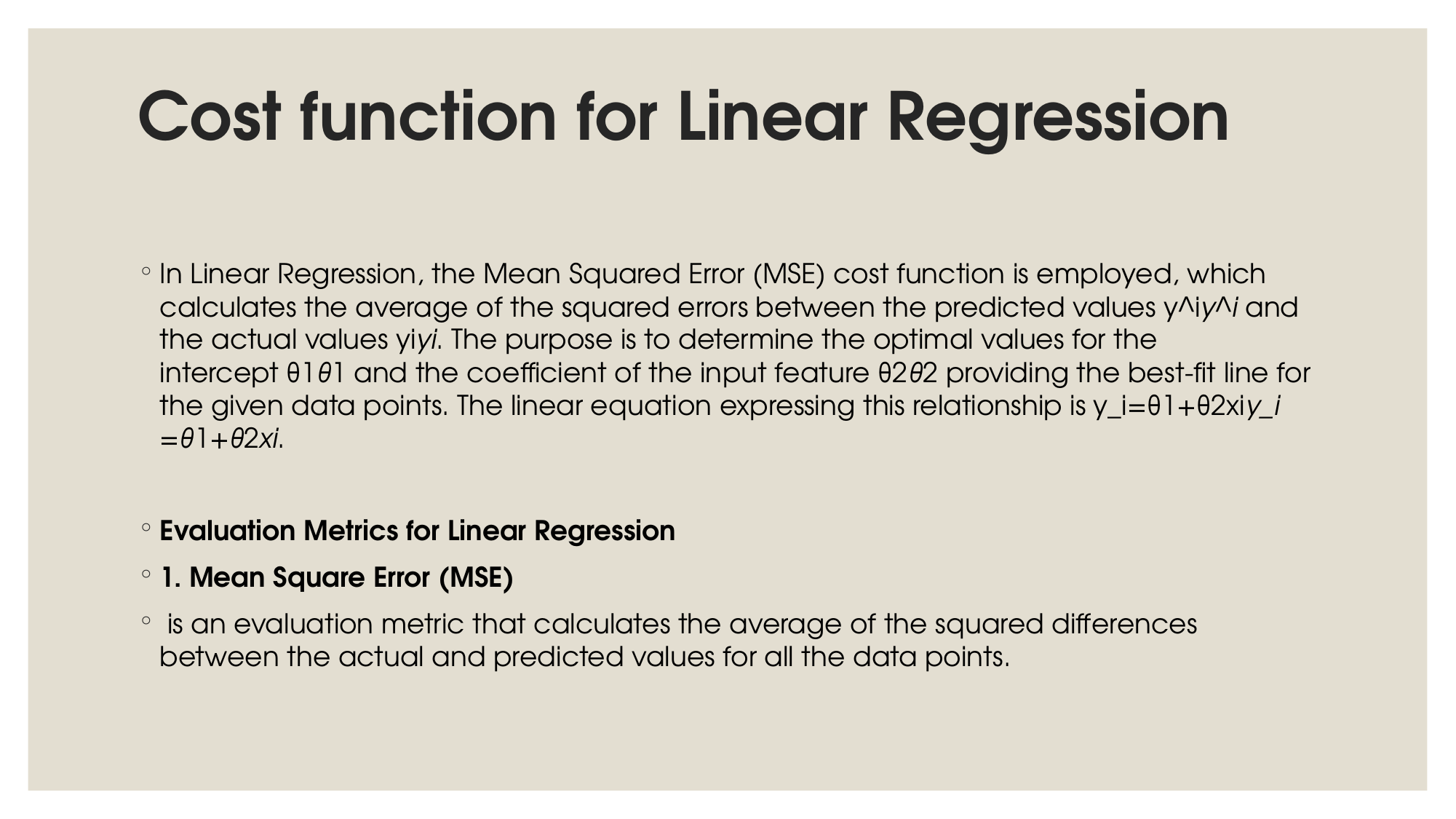

# Cost function for Linear Regression
In Linear Regression, the Mean Squared Error (MSE) cost function is employed, which calculates the average of the squared errors between the predicted values y^iy^​i​ and the actual values yiyi​. The purpose is to determine the optimal values for the intercept θ1θ1​ and the coefficient of the input feature θ2θ2​ providing the best-fit line for the given data points. The linear equation expressing this relationship is y_i=θ1+θ2xiy_​i​=θ1​+θ2​xi​.

Evaluation Metrics for Linear Regression
1. Mean Square Error (MSE)
 is an evaluation metric that calculates the average of the squared differences between the actual and predicted values for all the data points.